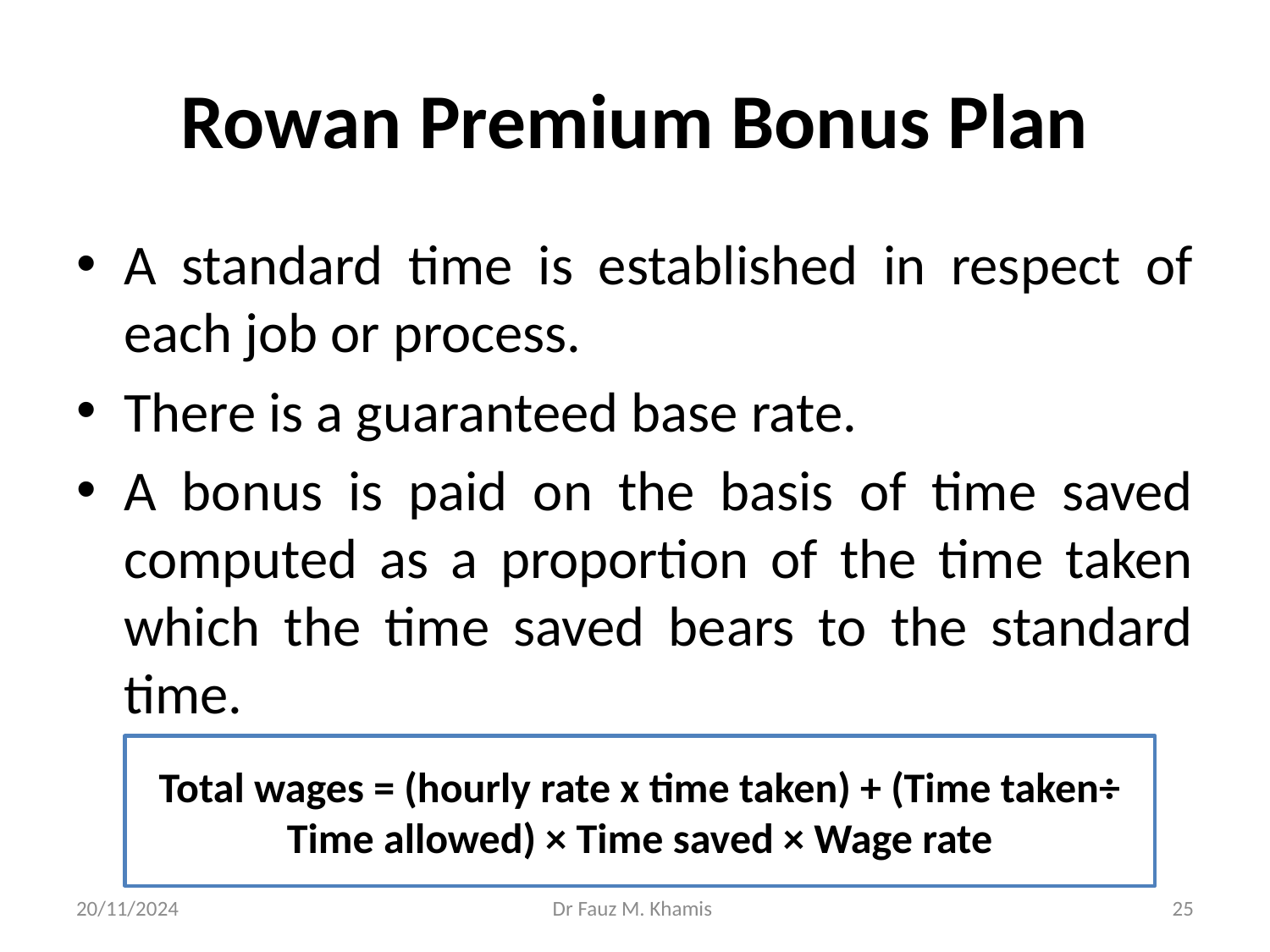

# Rowan Premium Bonus Plan
A standard time is established in respect of each job or process.
There is a guaranteed base rate.
A bonus is paid on the basis of time saved computed as a proportion of the time taken which the time saved bears to the standard time.

Total wages = (hourly rate x time taken) + (Time taken÷ Time allowed) × Time saved × Wage rate
20/11/2024
Dr Fauz M. Khamis
25